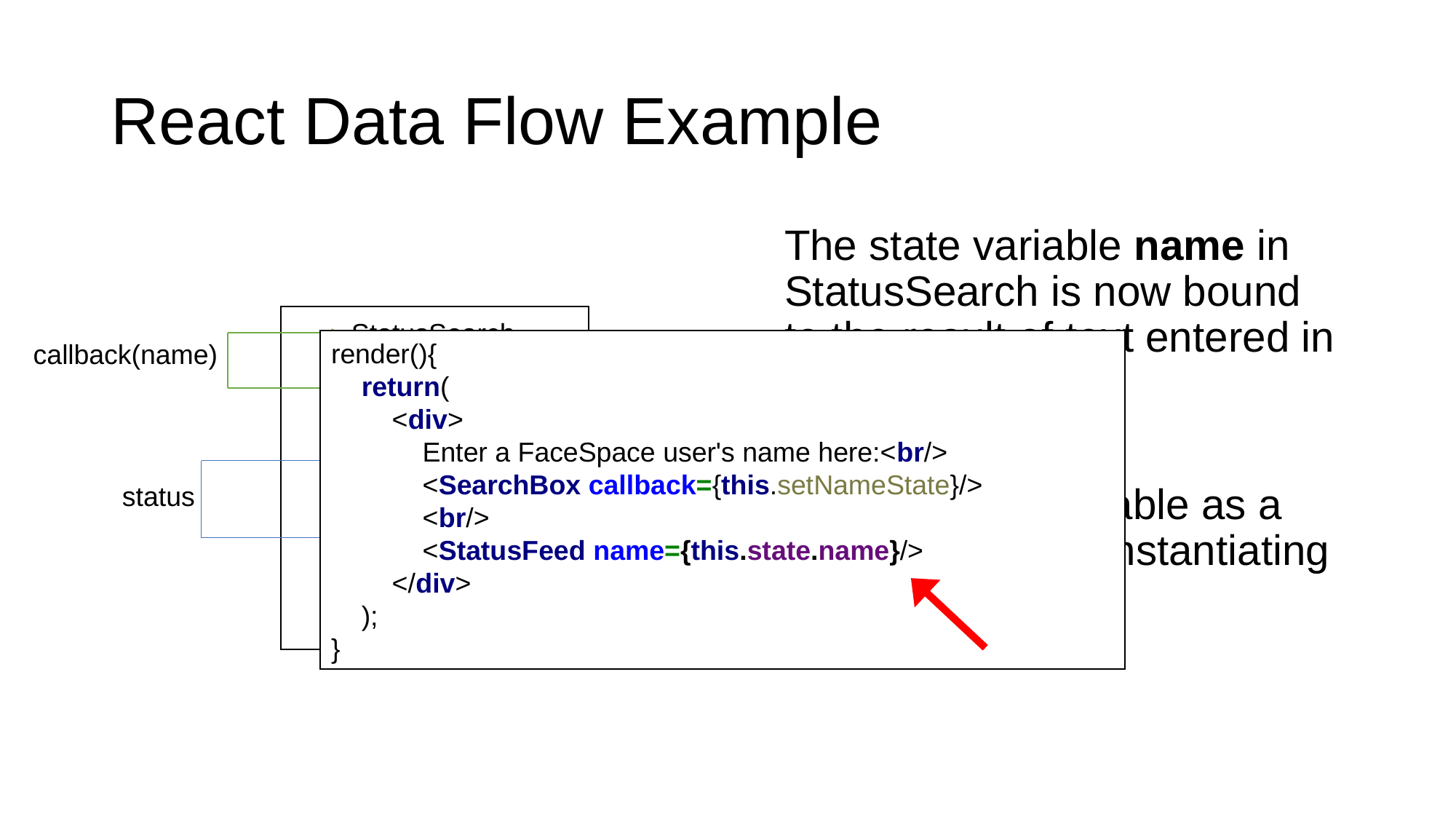

# React Data Flow Example
The state variable name in StatusSearch is now bound to the result of text entered in SearchBox.

We used this variable as a parameter when instantiating a StatusFeed.

StatusSearch
SearchBox

StatusFeed
Status
Status
…
render(){
    return(
        <div>
            Enter a FaceSpace user's name here:<br/>
            <SearchBox callback={this.setNameState}/>
            <br/>
            <StatusFeed name={this.state.name}/>
        </div>
    );
}
callback(name)
name
status